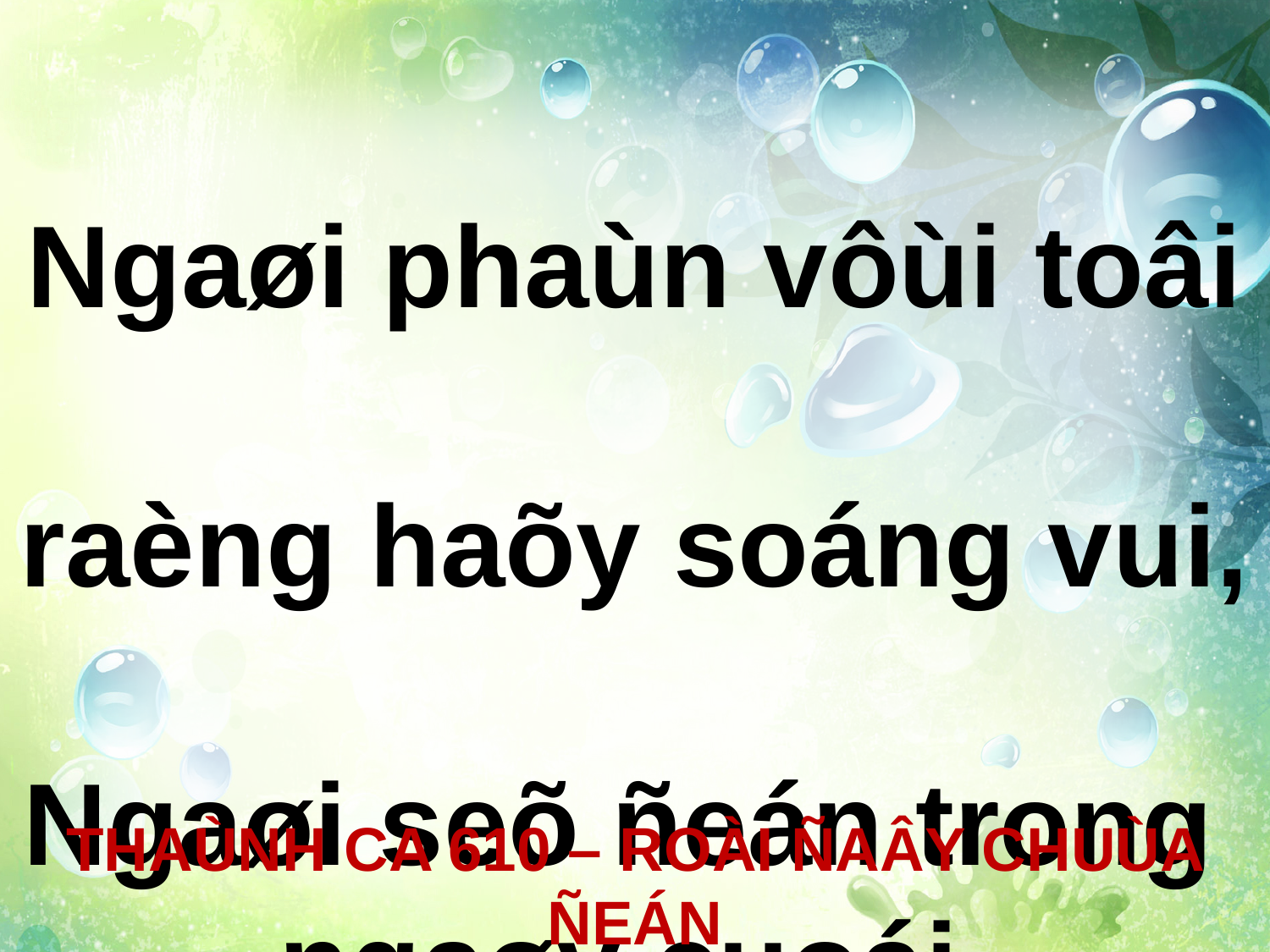

Ngaøi phaùn vôùi toâi
raèng haõy soáng vui,
Ngaøi seõ ñeán trong
ngaøy cuoái.
THAÙNH CA 610 – ROÀI ÑAÂY CHUÙA ÑEÁN